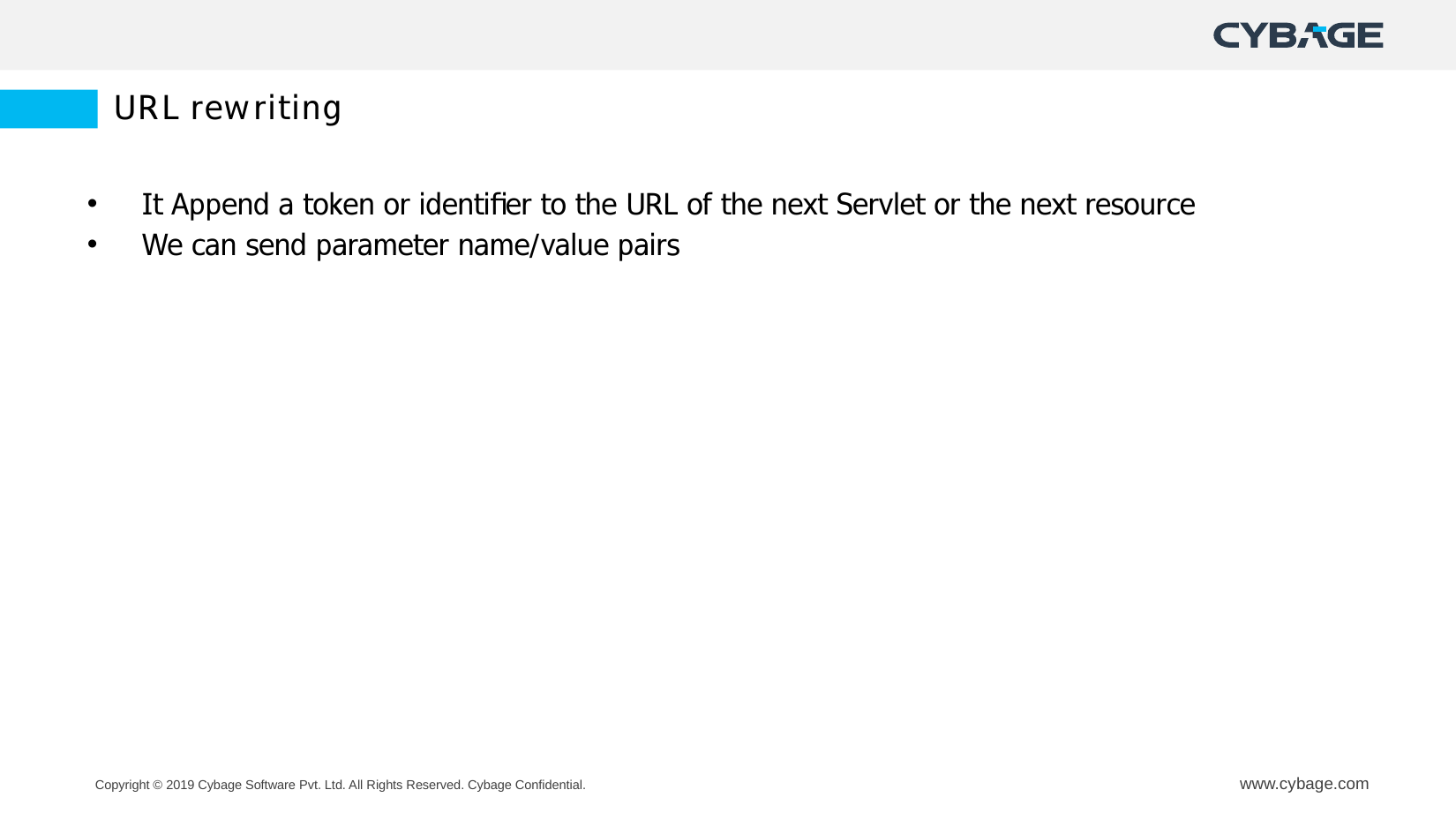

# URL rewriting
It Append a token or identifier to the URL of the next Servlet or the next resource
We can send parameter name/value pairs